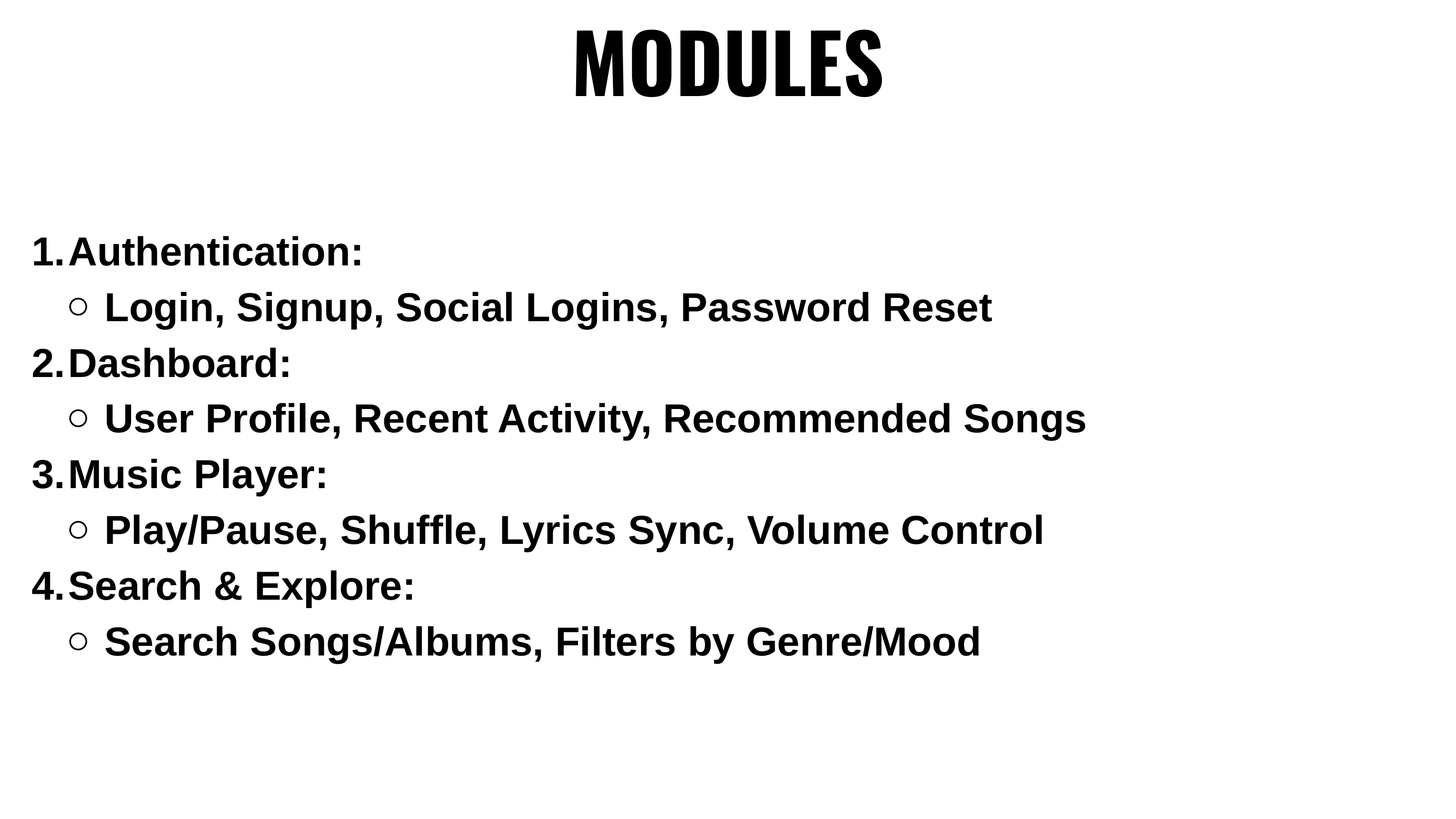

MODULES

Authentication:
Login, Signup, Social Logins, Password Reset
Dashboard:
User Profile, Recent Activity, Recommended Songs
Music Player:
Play/Pause, Shuffle, Lyrics Sync, Volume Control
Search & Explore:
Search Songs/Albums, Filters by Genre/Mood